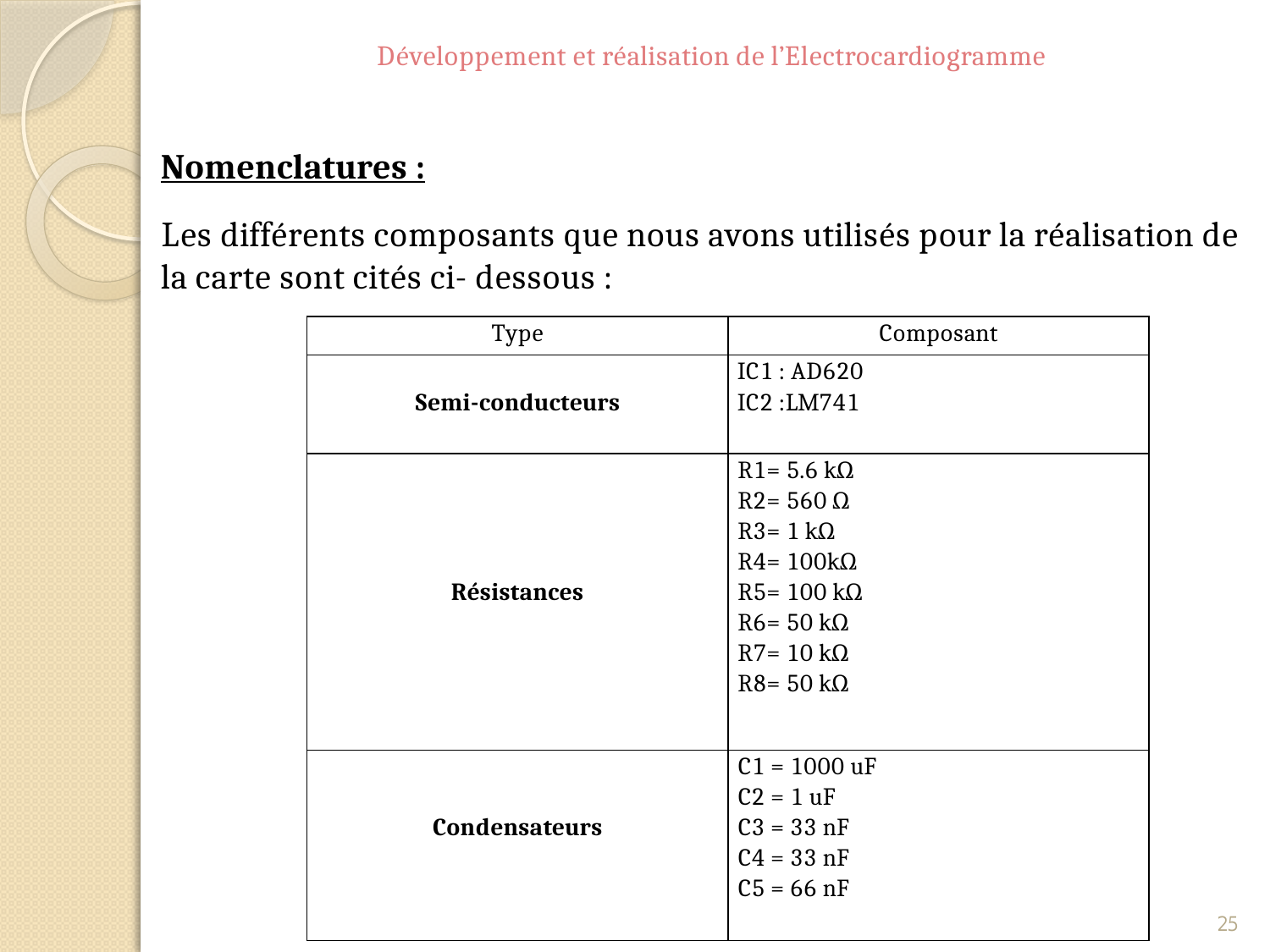

Développement et réalisation de l’Electrocardiogramme
Nomenclatures :

Les différents composants que nous avons utilisés pour la réalisation de la carte sont cités ci- dessous :
| Type | Composant |
| --- | --- |
| Semi-conducteurs | IC1 : AD620 IC2 :LM741 |
| Résistances | R1= 5.6 kΩ R2= 560 Ω R3= 1 kΩ R4= 100kΩ R5= 100 kΩ R6= 50 kΩ R7= 10 kΩ R8= 50 kΩ |
| Condensateurs | C1 = 1000 uF C2 = 1 uF C3 = 33 nF C4 = 33 nF C5 = 66 nF |
25